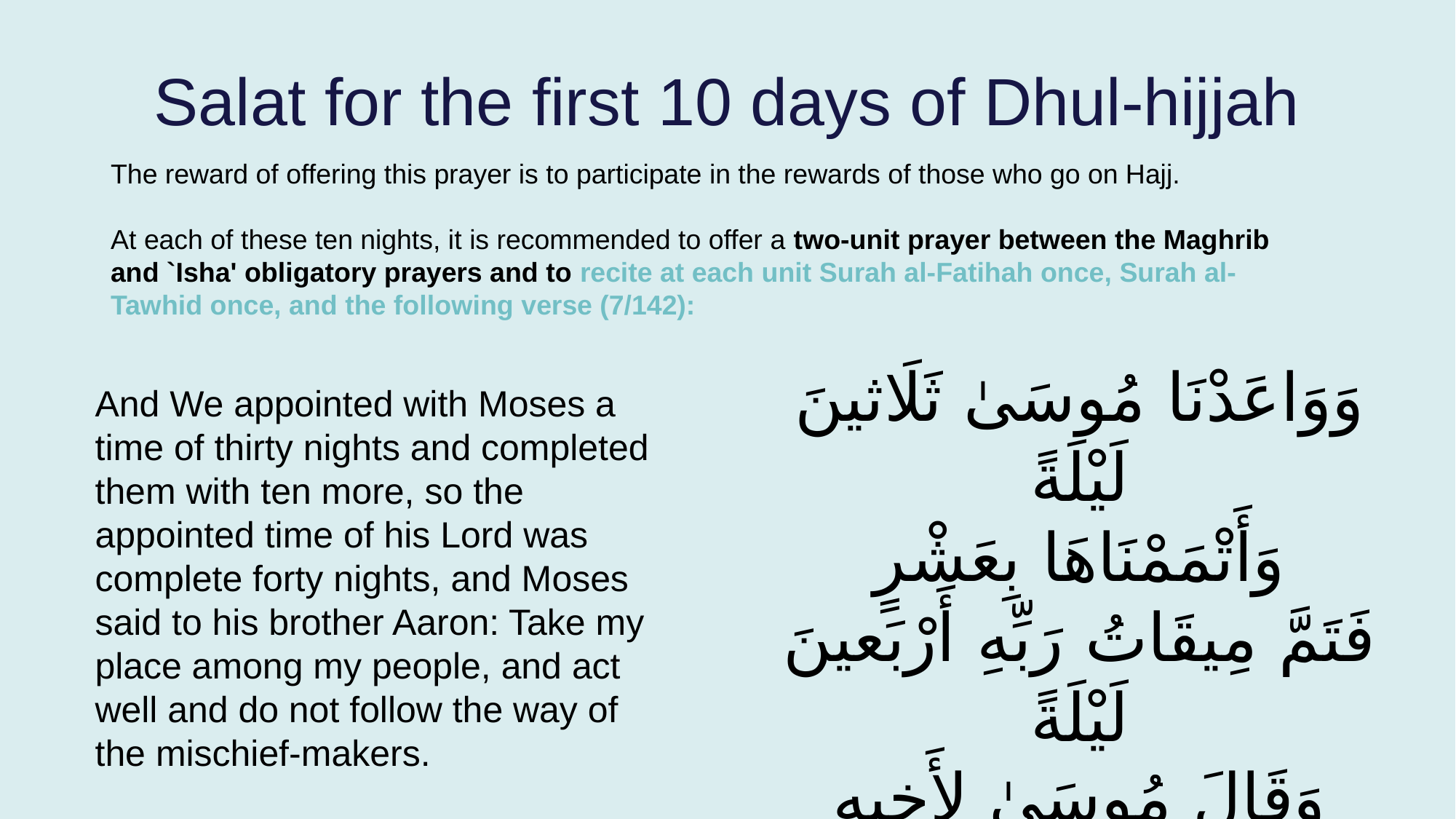

# Salat for the first 10 days of Dhul-hijjah
The reward of offering this prayer is to participate in the rewards of those who go on Hajj.

At each of these ten nights, it is recommended to offer a two-unit prayer between the Maghrib and `Isha' obligatory prayers and to recite at each unit Surah al-Fatihah once, Surah al-Tawhid once, and the following verse (7/142):
وَوَاعَدْنَا مُوسَىٰ ثَلَاثينَ لَيْلَةً
وَأَتْمَمْنَاهَا بِعَشْرٍ
فَتَمَّ مِيقَاتُ رَبِّهِ أَرْبَعينَ لَيْلَةً
وَقَالَ مُوسَىٰ لِأَخِيهِ هَارُونَ اخْلُفْنِي فِي قَوْمِي
وَأَصْلِحْ وَلَا تَتَّبِعْ سَبِيلَ الْمُفْسِدِينَ
And We appointed with Moses a time of thirty nights and completed them with ten more, so the appointed time of his Lord was complete forty nights, and Moses said to his brother Aaron: Take my place among my people, and act well and do not follow the way of the mischief-makers.